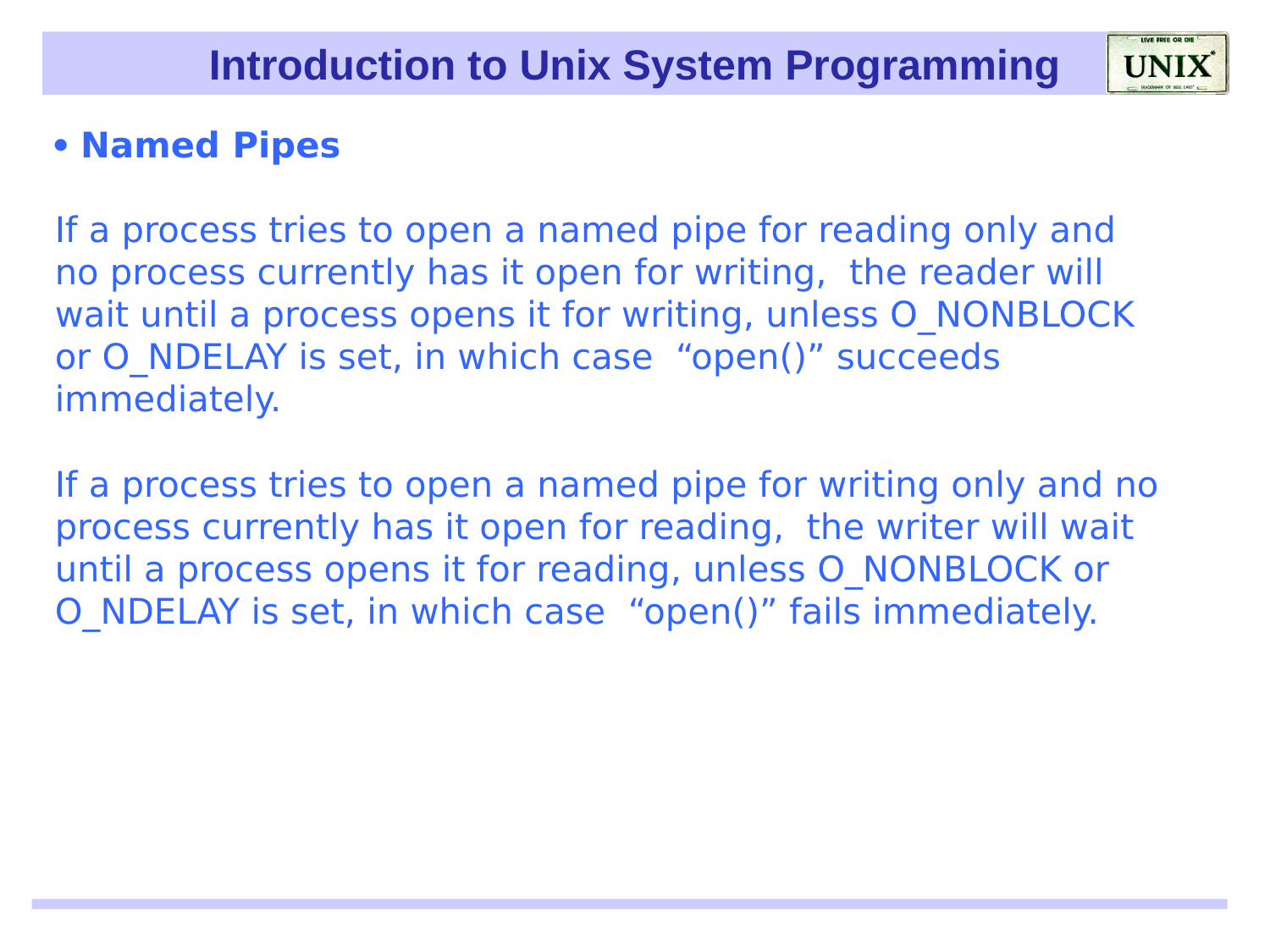

• Named Pipes

If a process tries to open a named pipe for reading only and
no process currently has it open for writing,  the reader will wait until a process opens it for writing, unless O_NONBLOCK or O_NDELAY is set, in which case  “open()” succeeds immediately.

If a process tries to open a named pipe for writing only and no process currently has it open for reading,  the writer will wait until a process opens it for reading, unless O_NONBLOCK or O_NDELAY is set, in which case  “open()” fails immediately.